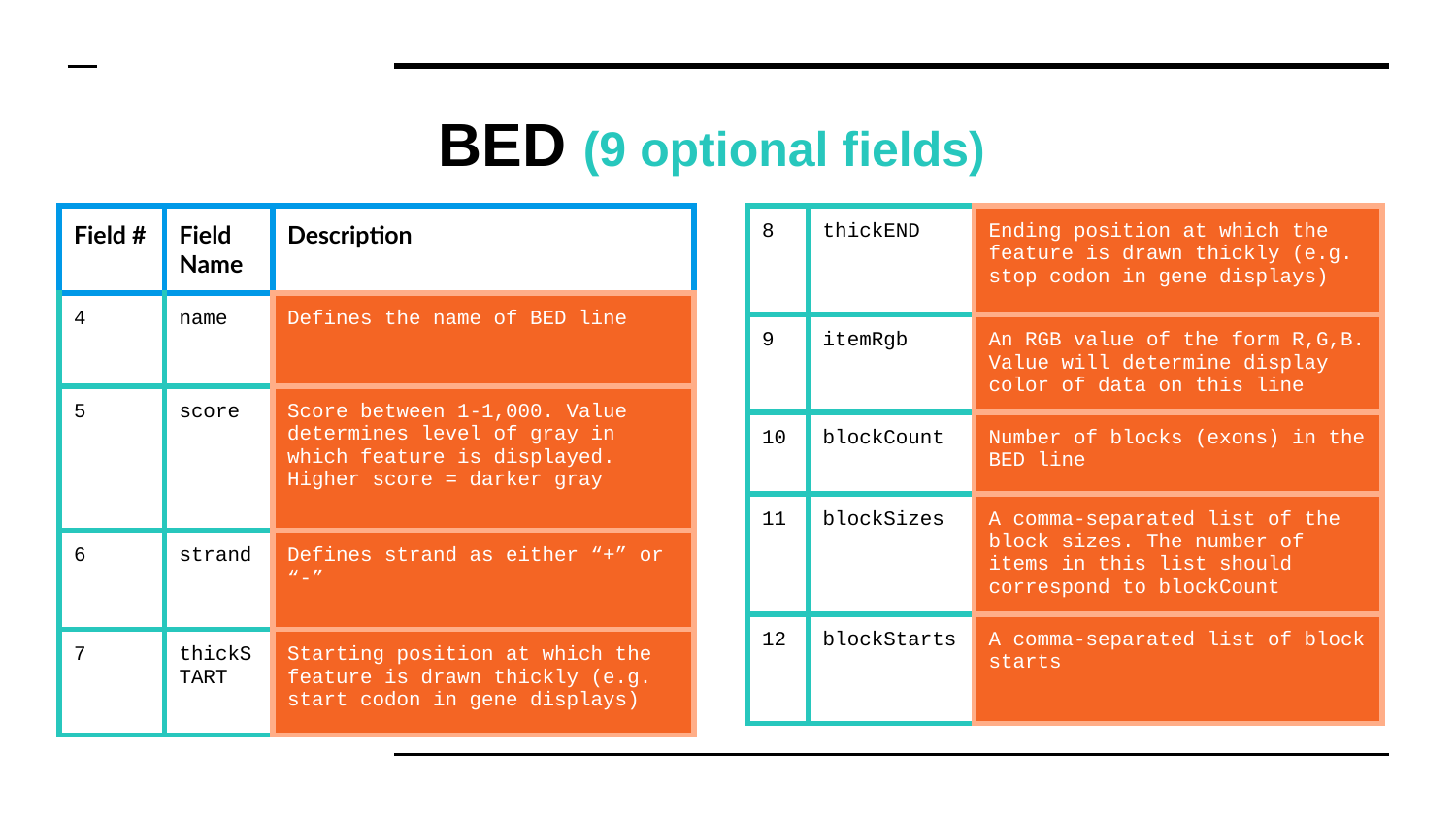

# BED (9 optional fields)
| Field # | Field Name | Description |
| --- | --- | --- |
| 4 | name | Defines the name of BED line |
| 5 | score | Score between 1-1,000. Value determines level of gray in which feature is displayed. Higher score = darker gray |
| 6 | strand | Defines strand as either “+” or “-” |
| 7 | thickSTART | Starting position at which the feature is drawn thickly (e.g. start codon in gene displays) |
| 8 | thickEND | Ending position at which the feature is drawn thickly (e.g. stop codon in gene displays) |
| --- | --- | --- |
| 9 | itemRgb | An RGB value of the form R,G,B. Value will determine display color of data on this line |
| 10 | blockCount | Number of blocks (exons) in the BED line |
| 11 | blockSizes | A comma-separated list of the block sizes. The number of items in this list should correspond to blockCount |
| 12 | blockStarts | A comma-separated list of block starts |